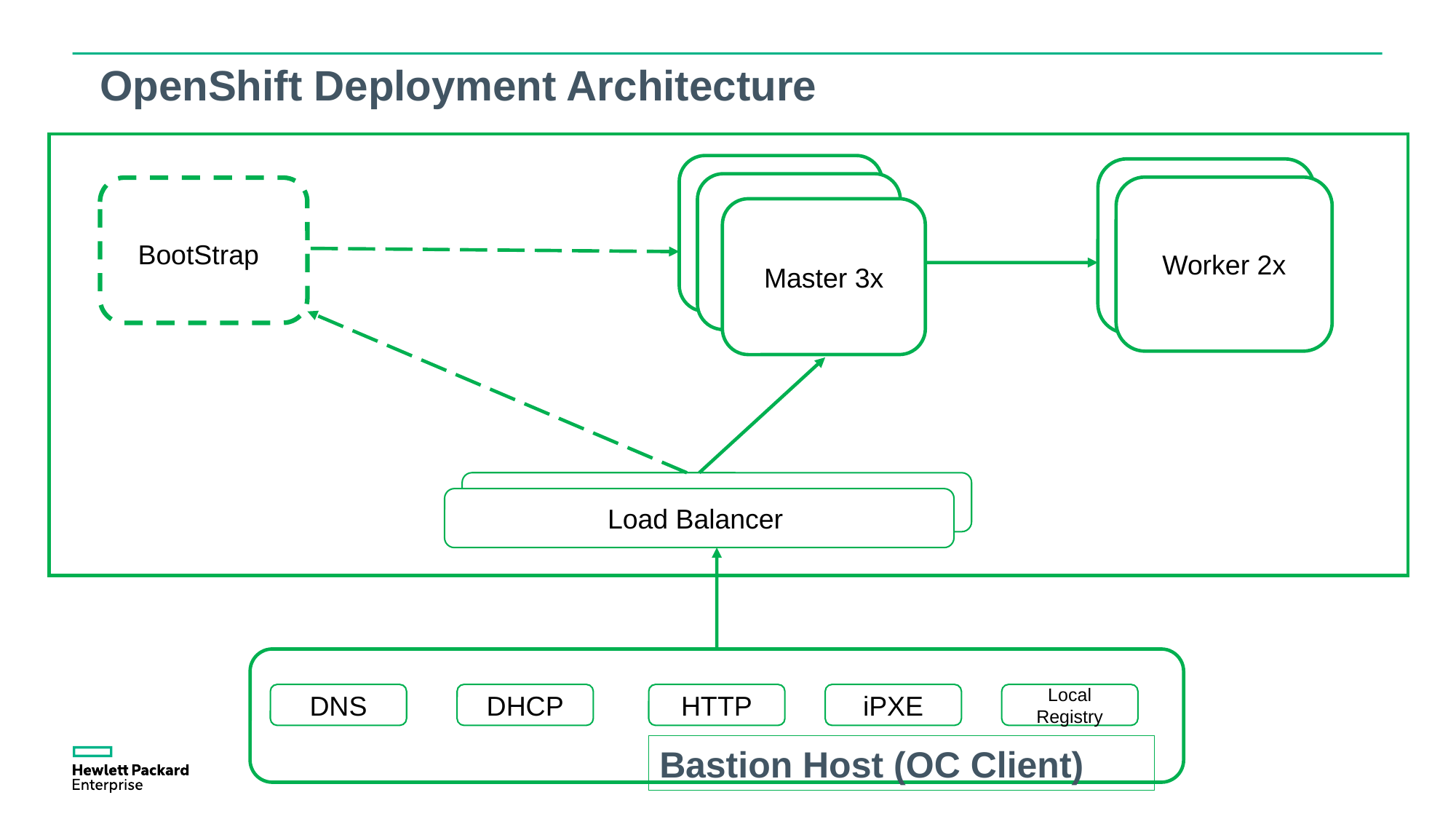

# OpenShift Deployment Architecture

Master 3x

Worker 2x
BootStrap
Load Balancer
Load Balancer

DNS
DHCP
HTTP
iPXE
Local Registry
Bastion Host (OC Client)